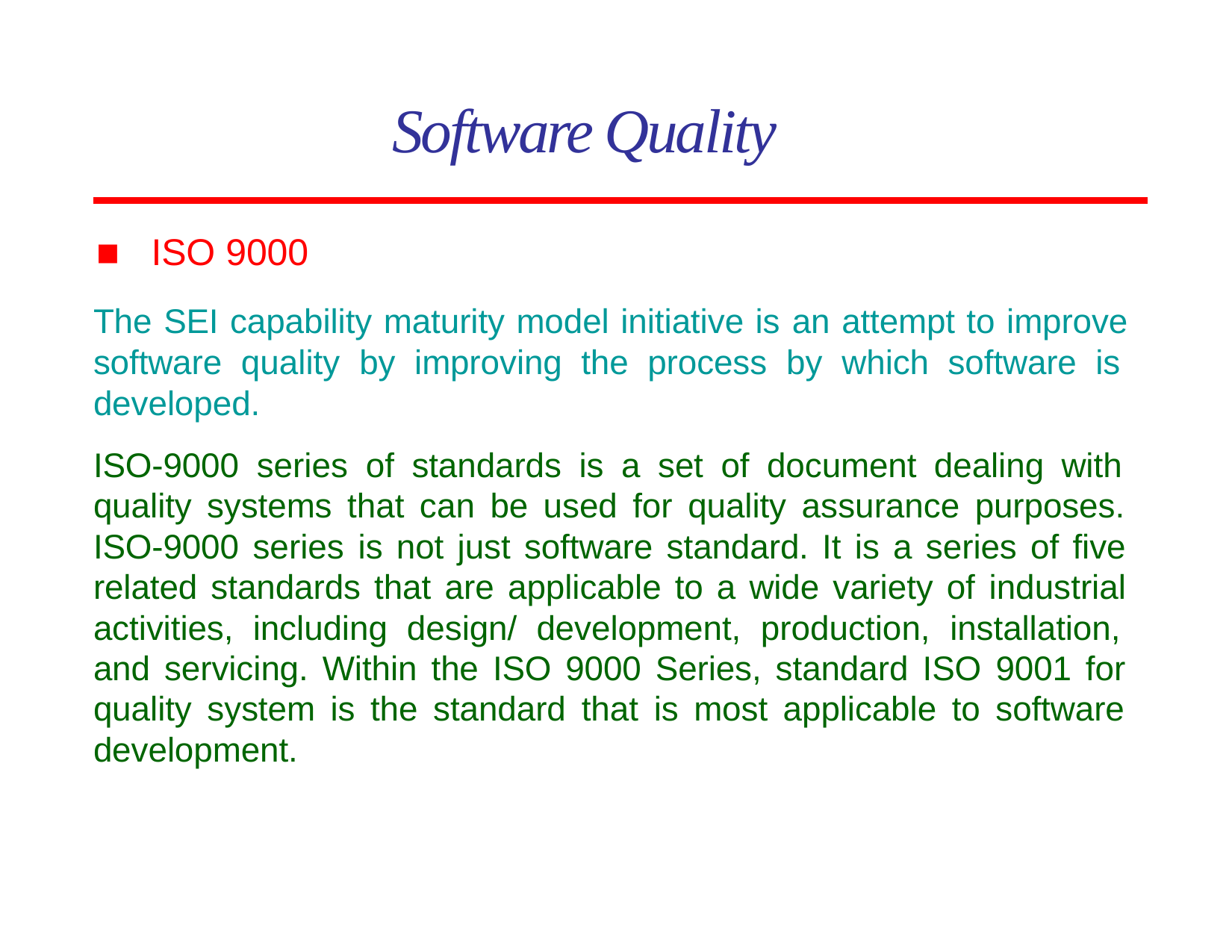

# Software Quality

ISO 9000
The SEI capability maturity model initiative is an attempt to improve  software quality by improving the process by which software is  developed.
ISO-9000 series of standards is a set of document dealing with  quality systems that can be used for quality assurance purposes.  ISO-9000 series is not just software standard. It is a series of five  related standards that are applicable to a wide variety of industrial  activities, including design/ development, production, installation,  and servicing. Within the ISO 9000 Series, standard ISO 9001 for  quality system is the standard that is most applicable to software  development.